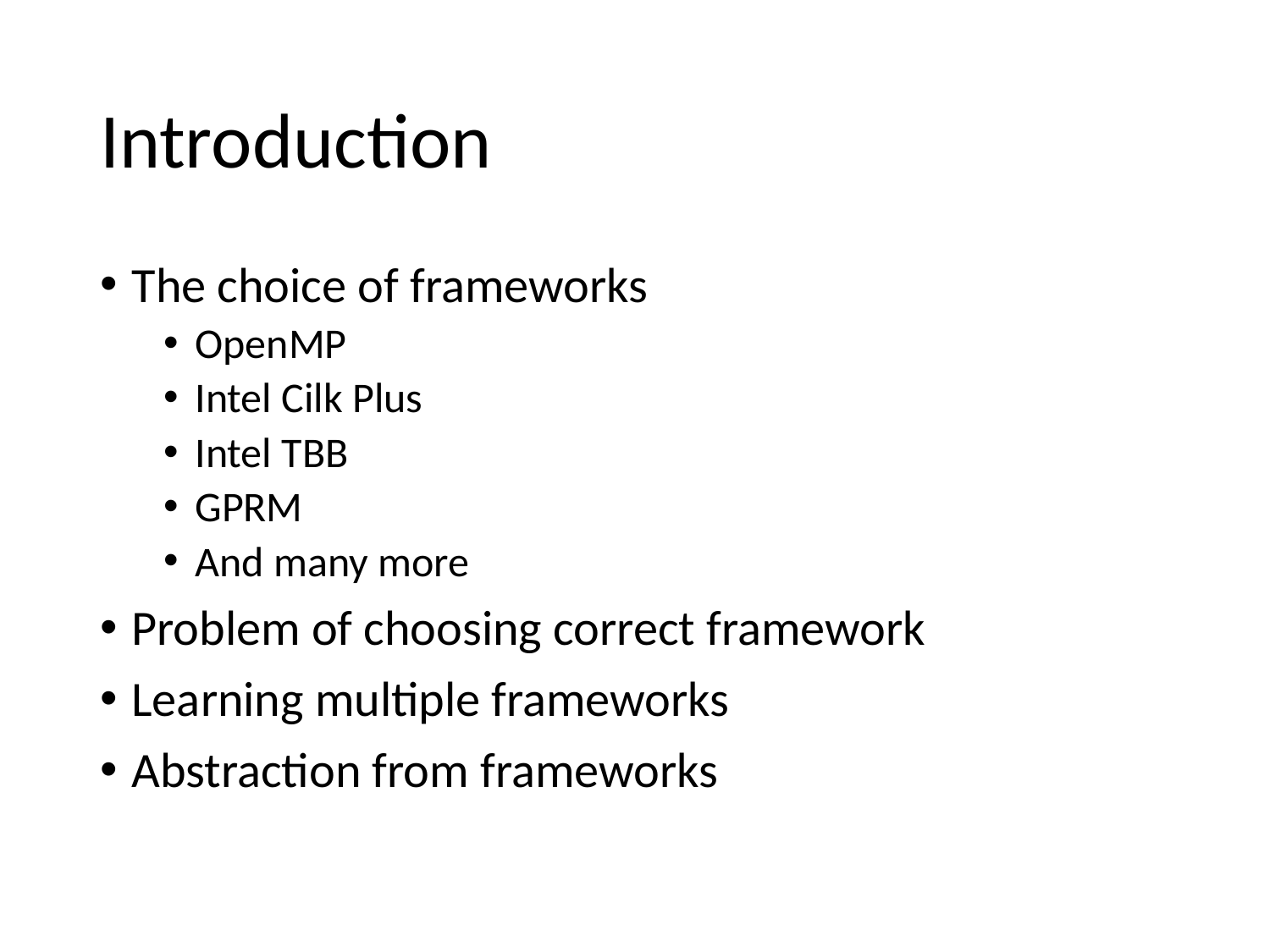

# Introduction
The choice of frameworks
OpenMP
Intel Cilk Plus
Intel TBB
GPRM
And many more
Problem of choosing correct framework
Learning multiple frameworks
Abstraction from frameworks